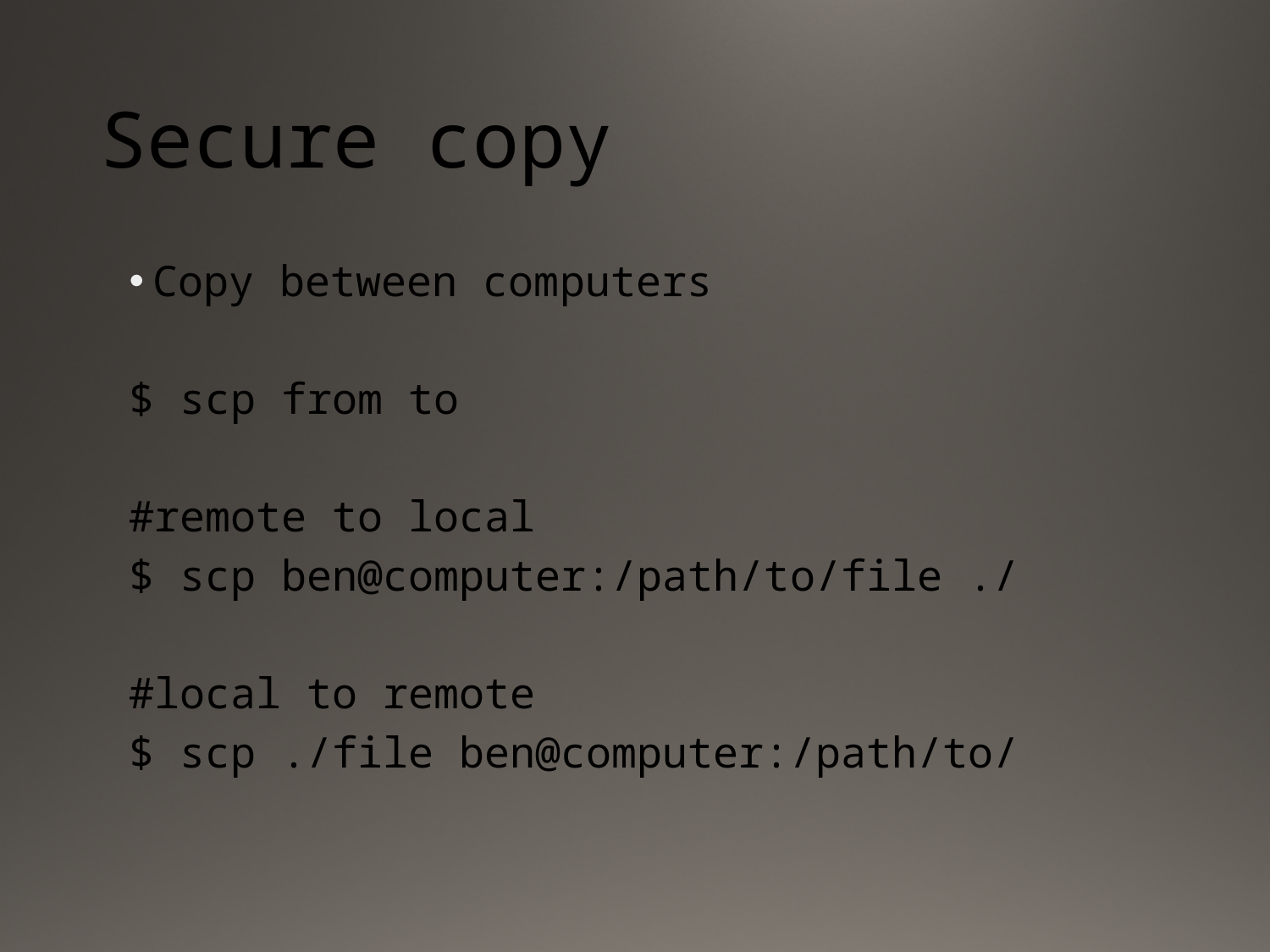

# Secure copy
Copy between computers

$ scp from to

#remote to local
$ scp ben@computer:/path/to/file ./

#local to remote
$ scp ./file ben@computer:/path/to/